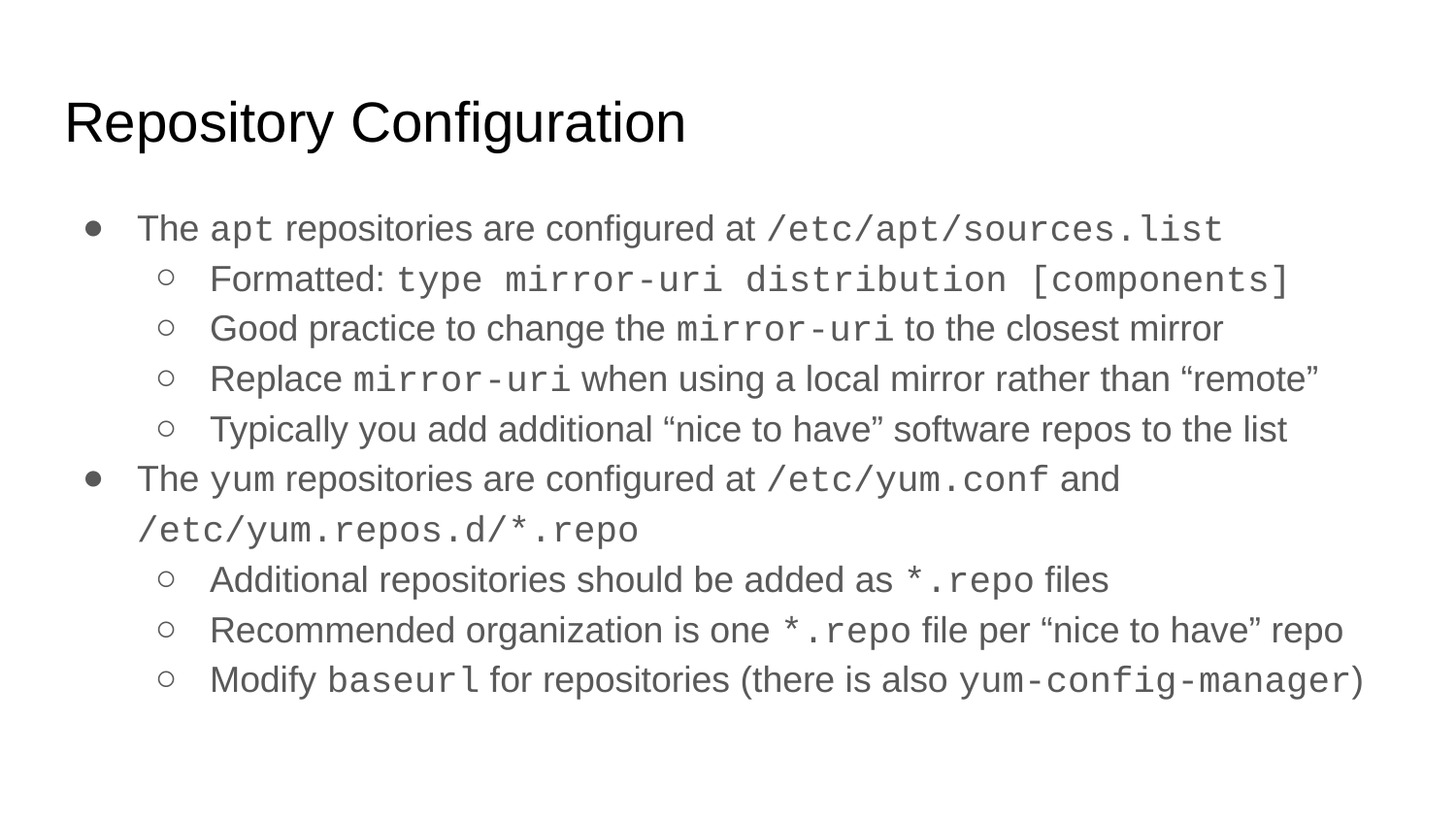

# Repository Configuration
The apt repositories are configured at /etc/apt/sources.list
Formatted: type mirror-uri distribution [components]
Good practice to change the mirror-uri to the closest mirror
Replace mirror-uri when using a local mirror rather than “remote”
Typically you add additional “nice to have” software repos to the list
The yum repositories are configured at /etc/yum.conf and /etc/yum.repos.d/*.repo
Additional repositories should be added as *.repo files
Recommended organization is one *.repo file per “nice to have” repo
Modify baseurl for repositories (there is also yum-config-manager)